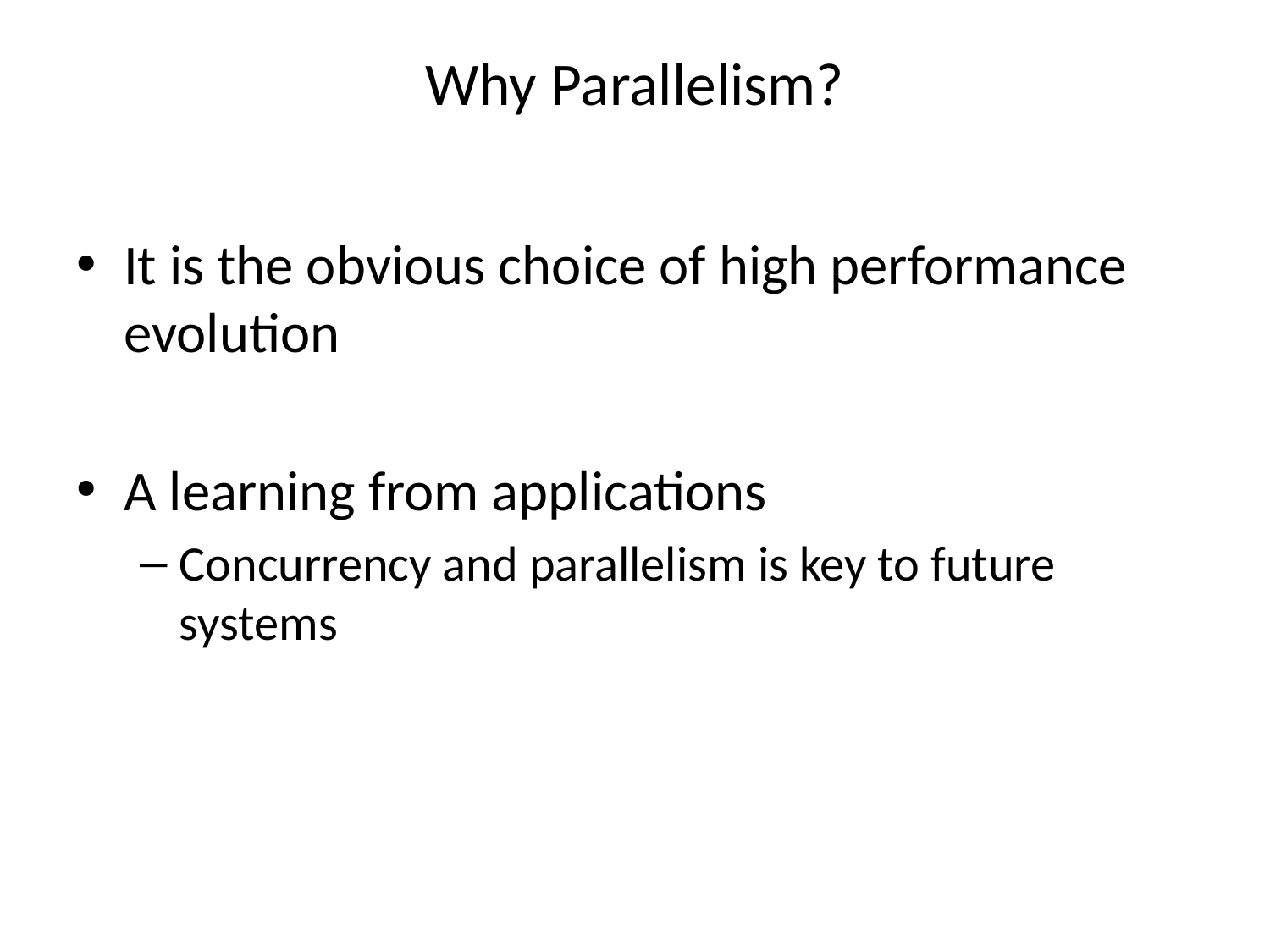

# Why Parallelism?
It is the obvious choice of high performance evolution

A learning from applications
Concurrency and parallelism is key to future systems